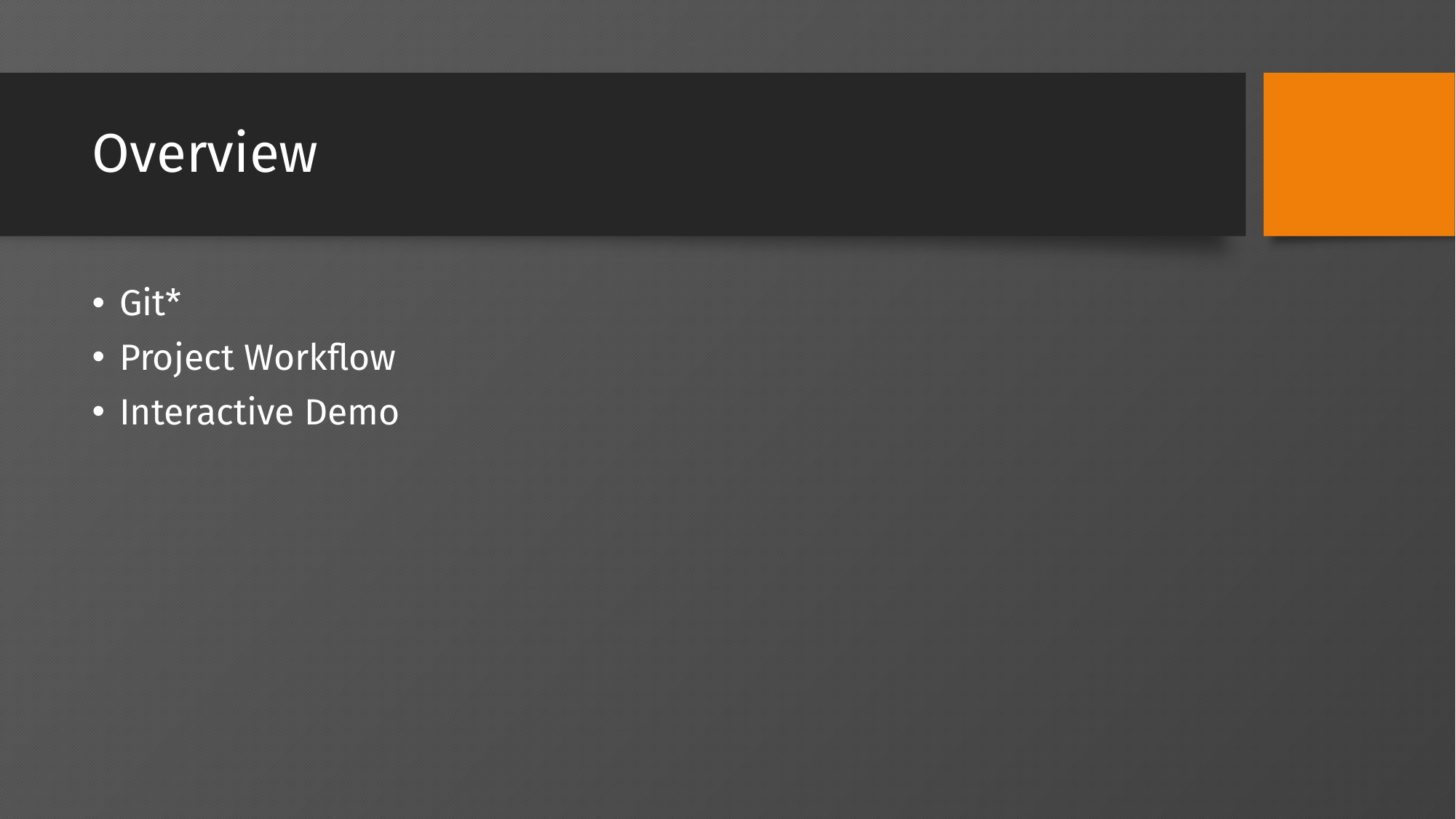

# Overview
Git*
Project Workflow
Interactive Demo